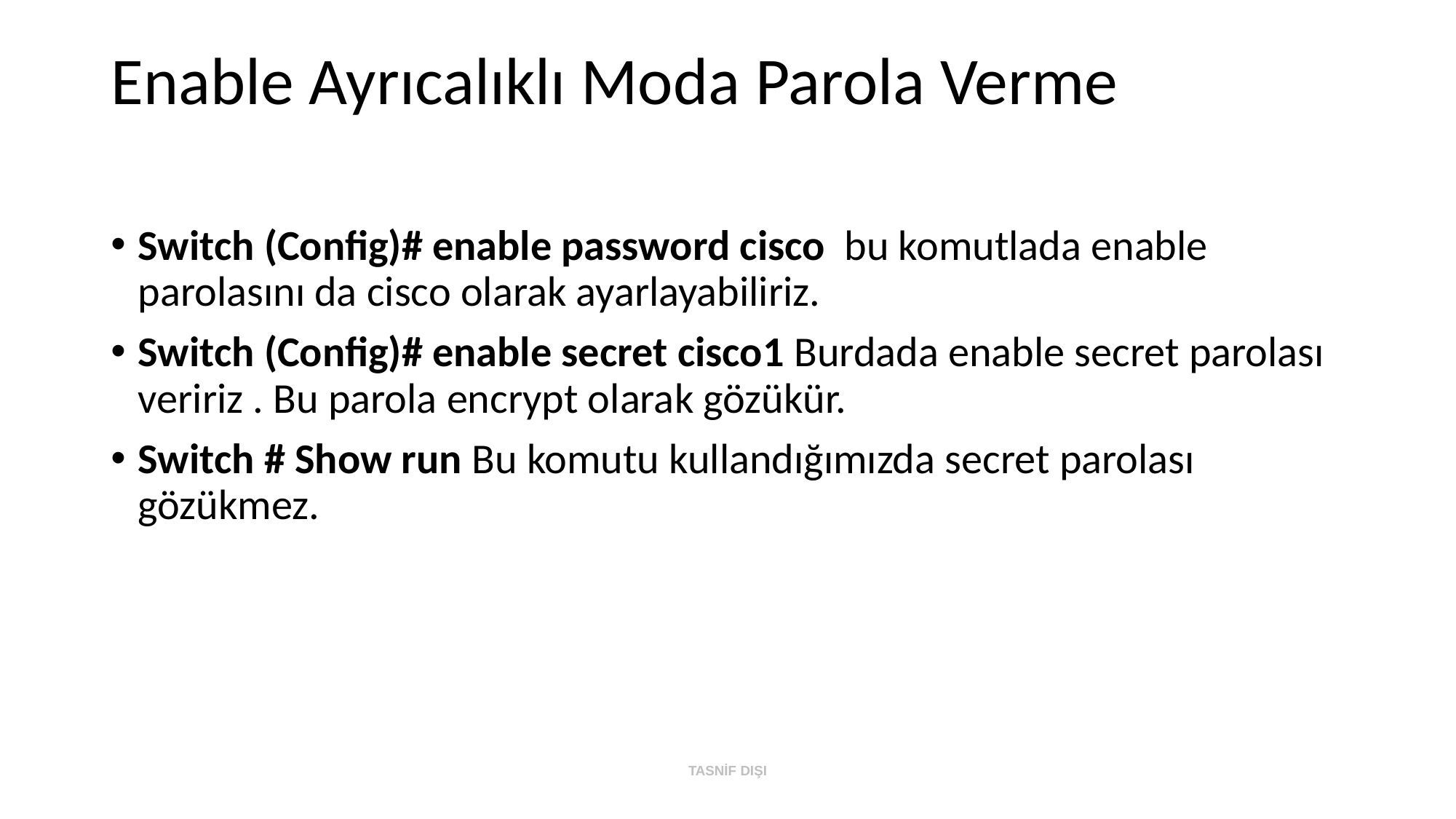

# Enable Ayrıcalıklı Moda Parola Verme
Switch (Config)# enable password cisco  bu komutlada enable parolasını da cisco olarak ayarlayabiliriz.
Switch (Config)# enable secret cisco1 Burdada enable secret parolası veririz . Bu parola encrypt olarak gözükür.
Switch # Show run Bu komutu kullandığımızda secret parolası gözükmez.

TASNİF DIŞI